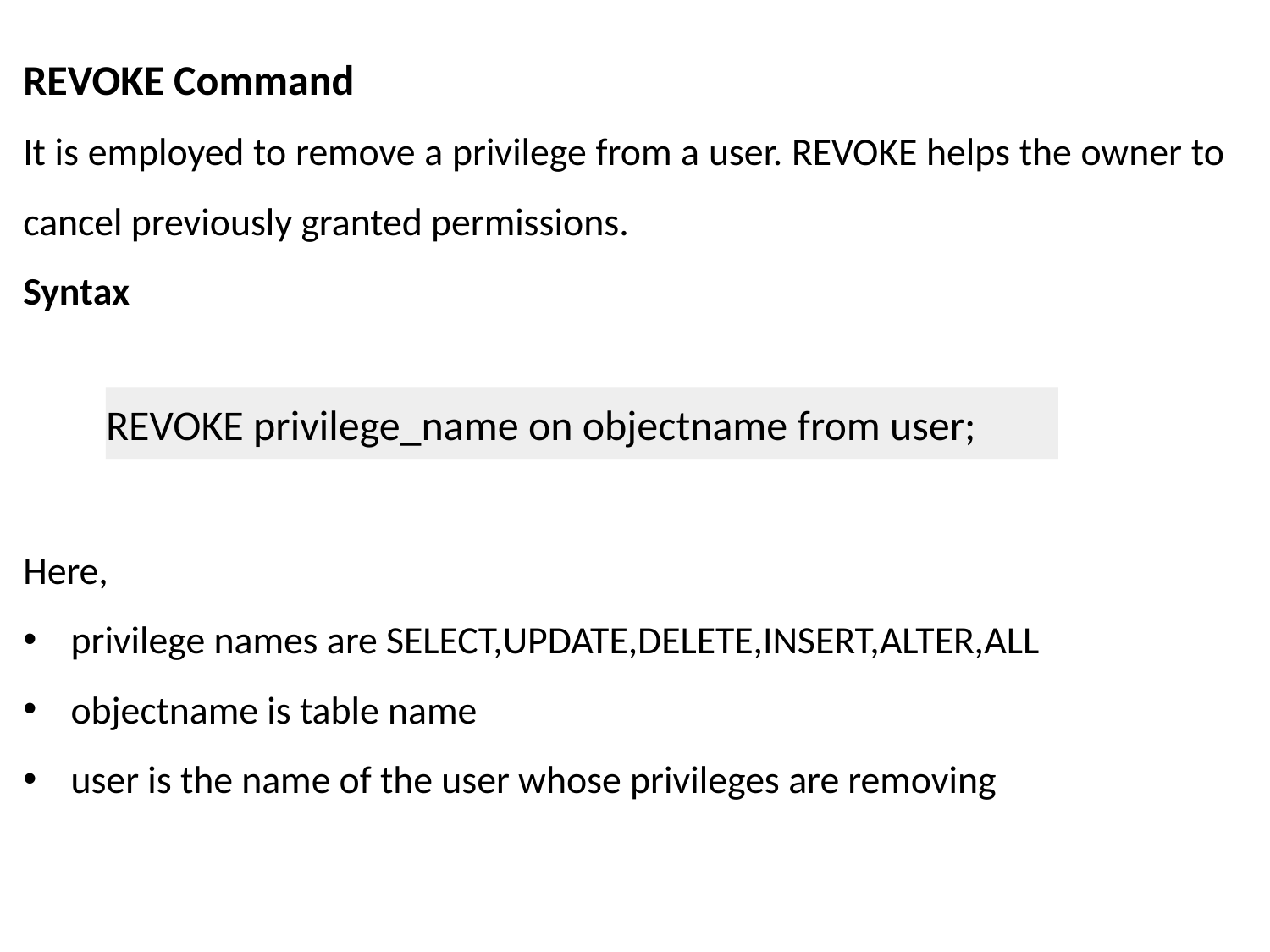

REVOKE Command
It is employed to remove a privilege from a user. REVOKE helps the owner to cancel previously granted permissions.
Syntax

Here,
privilege names are SELECT,UPDATE,DELETE,INSERT,ALTER,ALL
objectname is table name
user is the name of the user whose privileges are removing

REVOKE privilege_name on objectname from user;